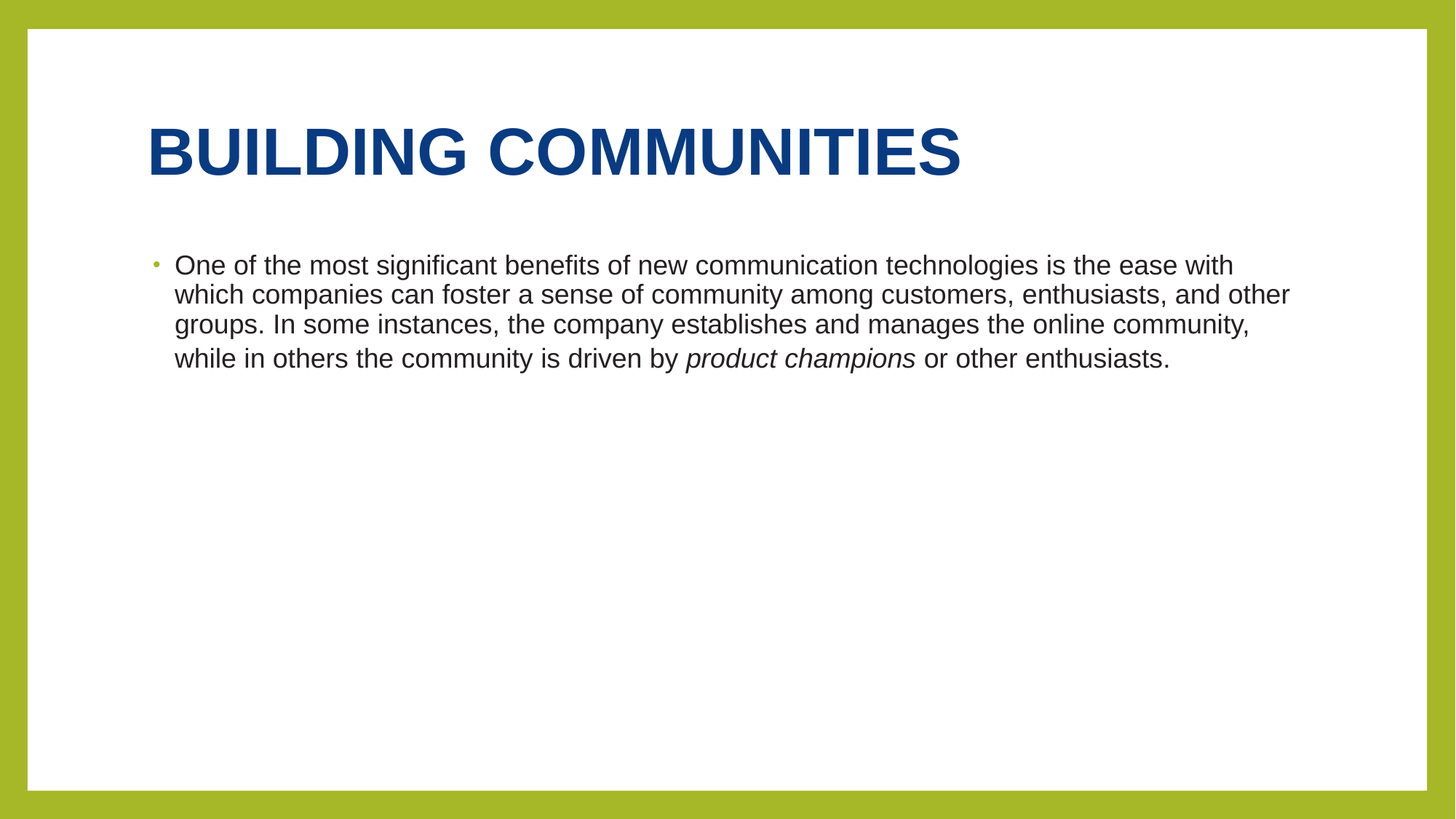

# BUILDING COMMUNITIES
One of the most significant benefits of new communication technologies is the ease with which companies can foster a sense of community among customers, enthusiasts, and other groups. In some instances, the company establishes and manages the online community, while in others the community is driven by product champions or other enthusiasts.